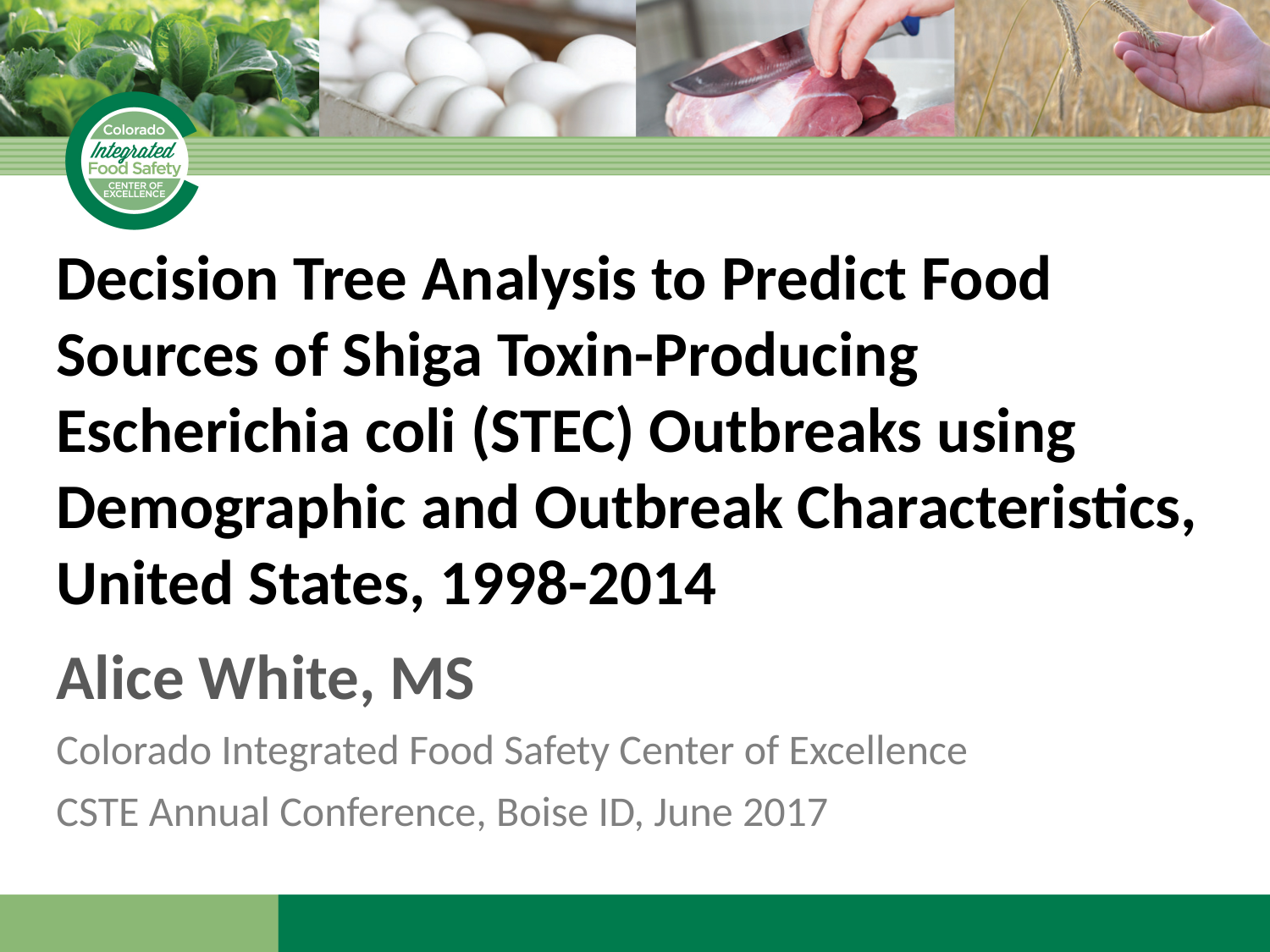

# Decision Tree Analysis to Predict Food Sources of Shiga Toxin-Producing Escherichia coli (STEC) Outbreaks using Demographic and Outbreak Characteristics, United States, 1998-2014
Alice White, MS
Colorado Integrated Food Safety Center of Excellence
CSTE Annual Conference, Boise ID, June 2017